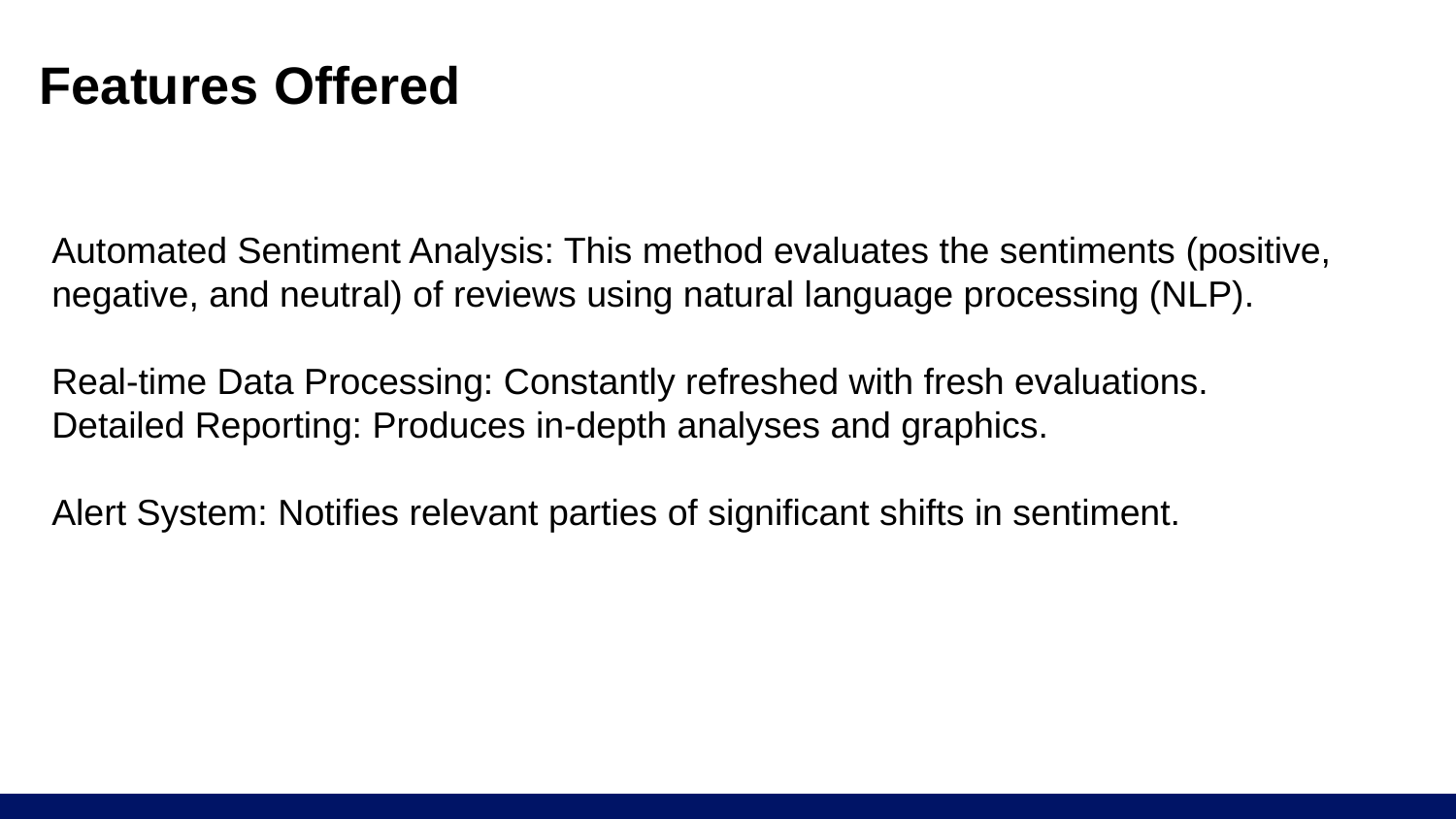

# Features Offered
Automated Sentiment Analysis: This method evaluates the sentiments (positive, negative, and neutral) of reviews using natural language processing (NLP).
Real-time Data Processing: Constantly refreshed with fresh evaluations.
Detailed Reporting: Produces in-depth analyses and graphics.
Alert System: Notifies relevant parties of significant shifts in sentiment.